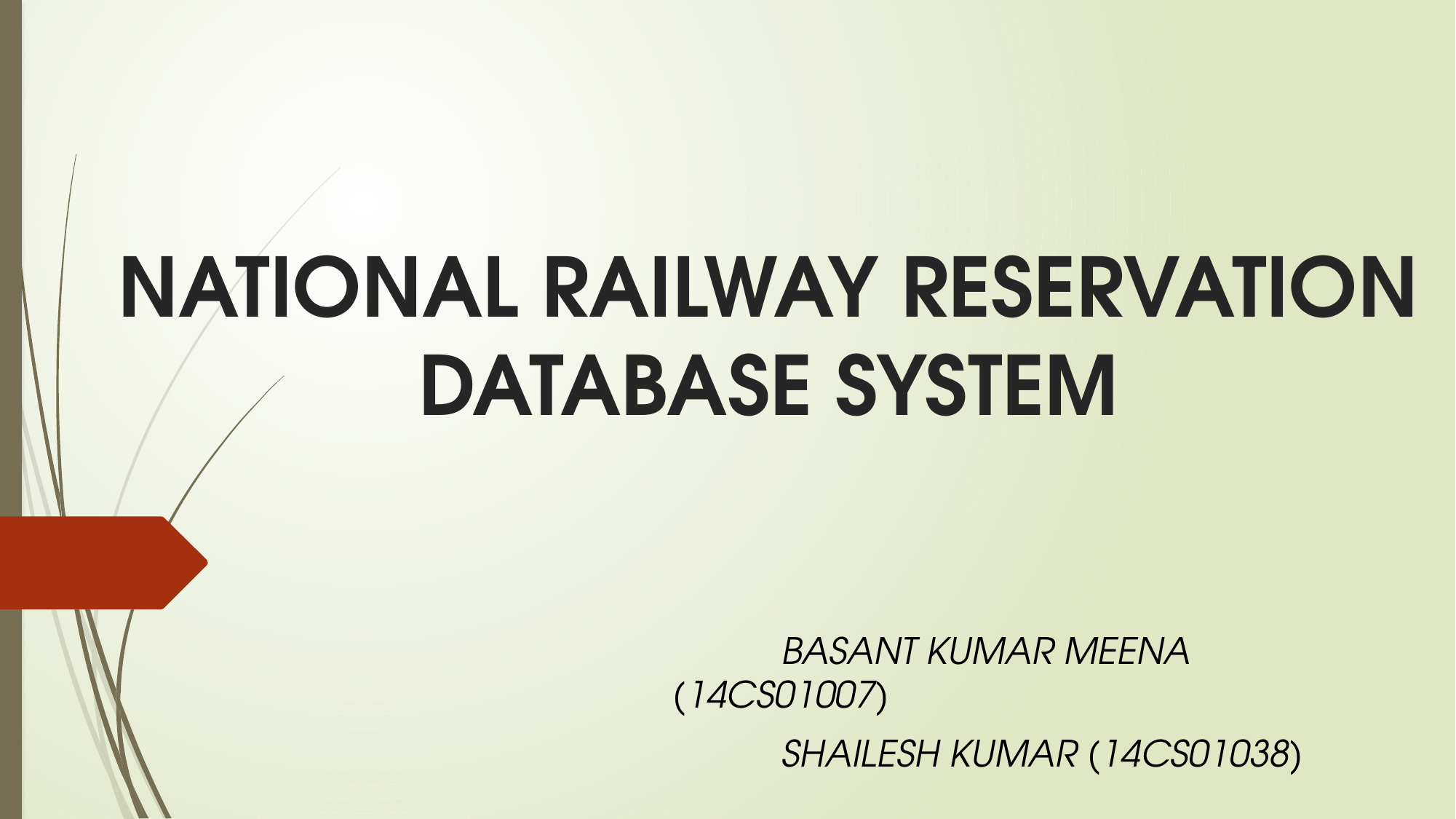

# NATIONAL RAILWAY RESERVATION DATABASE SYSTEM

	BASANT KUMAR MEENA (14CS01007)
	SHAILESH KUMAR (14CS01038)